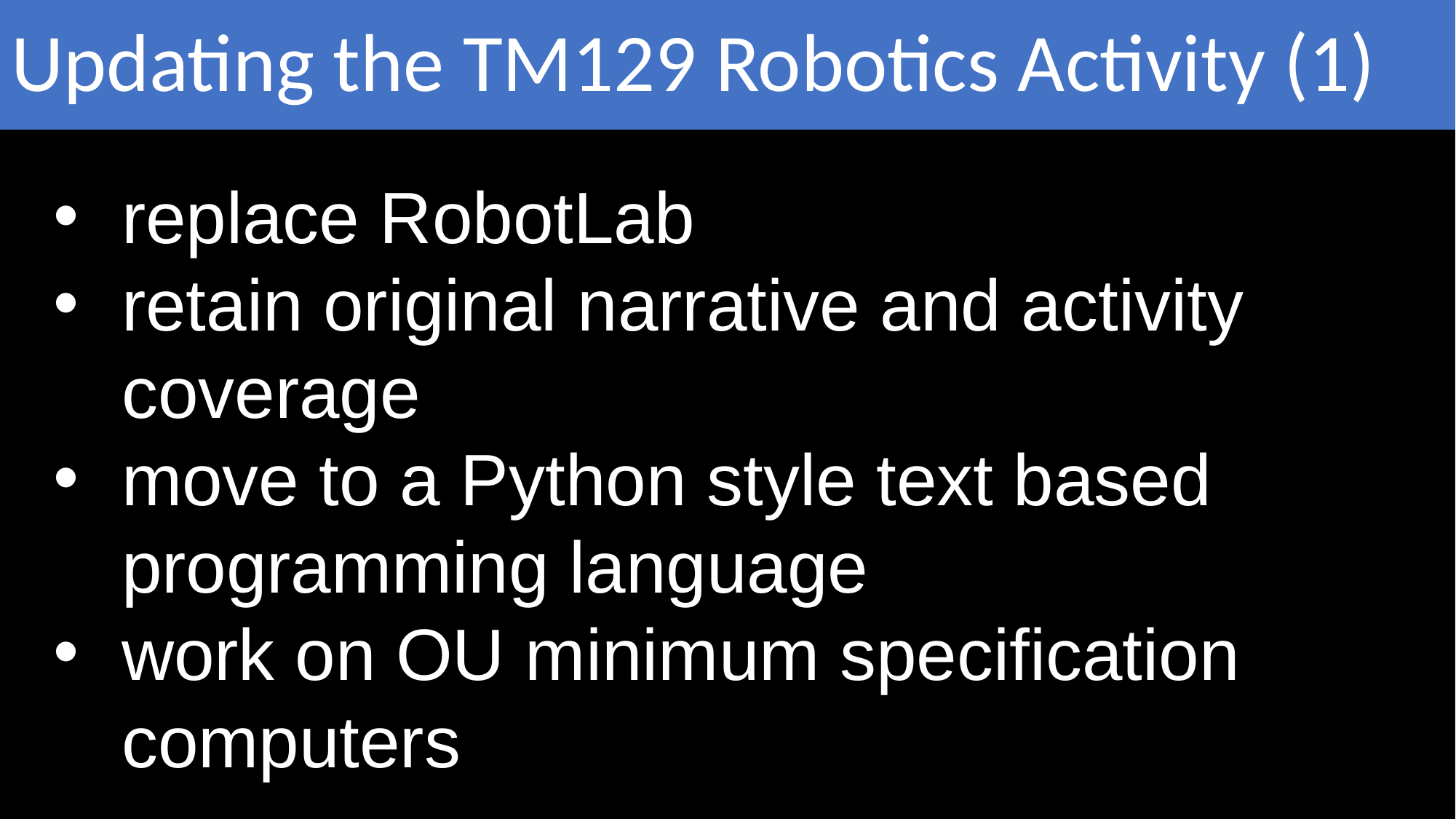

# Updating the TM129 Robotics Activity (1)
replace RobotLab
retain original narrative and activity coverage
move to a Python style text based programming language
work on OU minimum specification computers